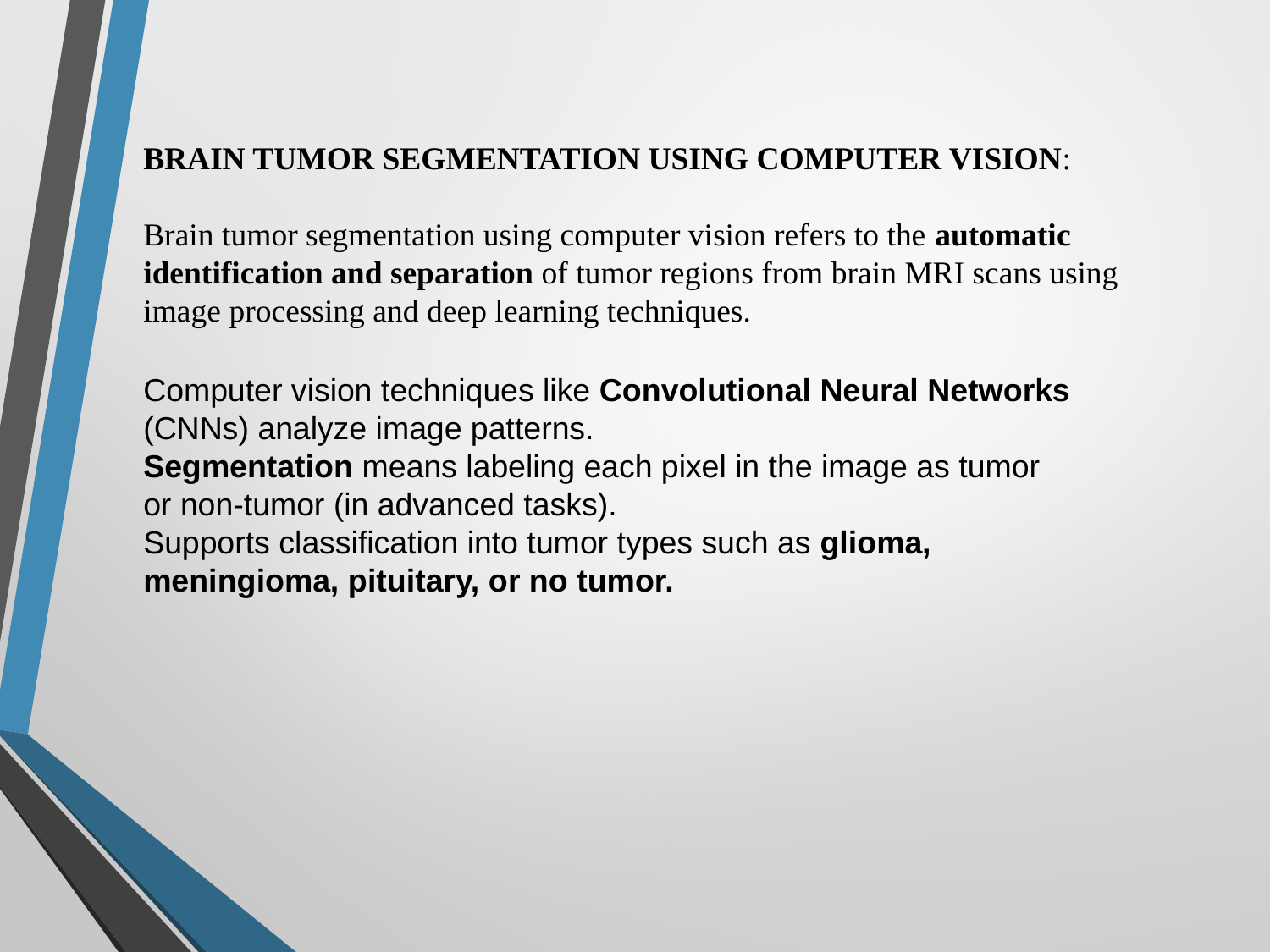

BRAIN TUMOR SEGMENTATION USING COMPUTER VISION:
Brain tumor segmentation using computer vision refers to the automatic identification and separation of tumor regions from brain MRI scans using image processing and deep learning techniques.
Computer vision techniques like Convolutional Neural Networks (CNNs) analyze image patterns.
Segmentation means labeling each pixel in the image as tumor or non-tumor (in advanced tasks).
Supports classification into tumor types such as glioma, meningioma, pituitary, or no tumor.